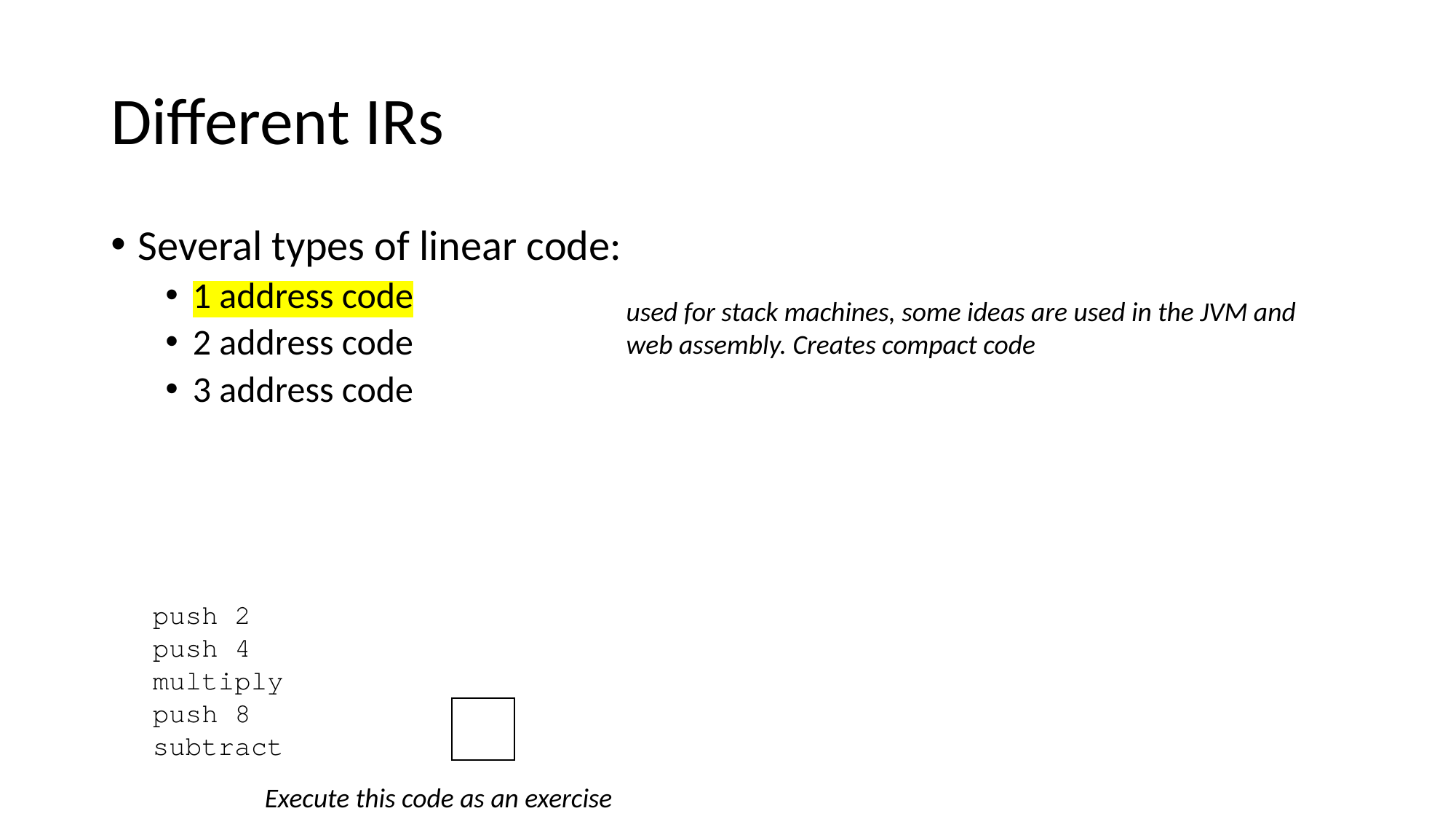

# Different IRs
Several types of linear code:
1 address code
2 address code
3 address code

used for stack machines, some ideas are used in the JVM and
web assembly. Creates compact code
push 2
push 4
multiply
push 8
subtract

Execute this code as an exercise